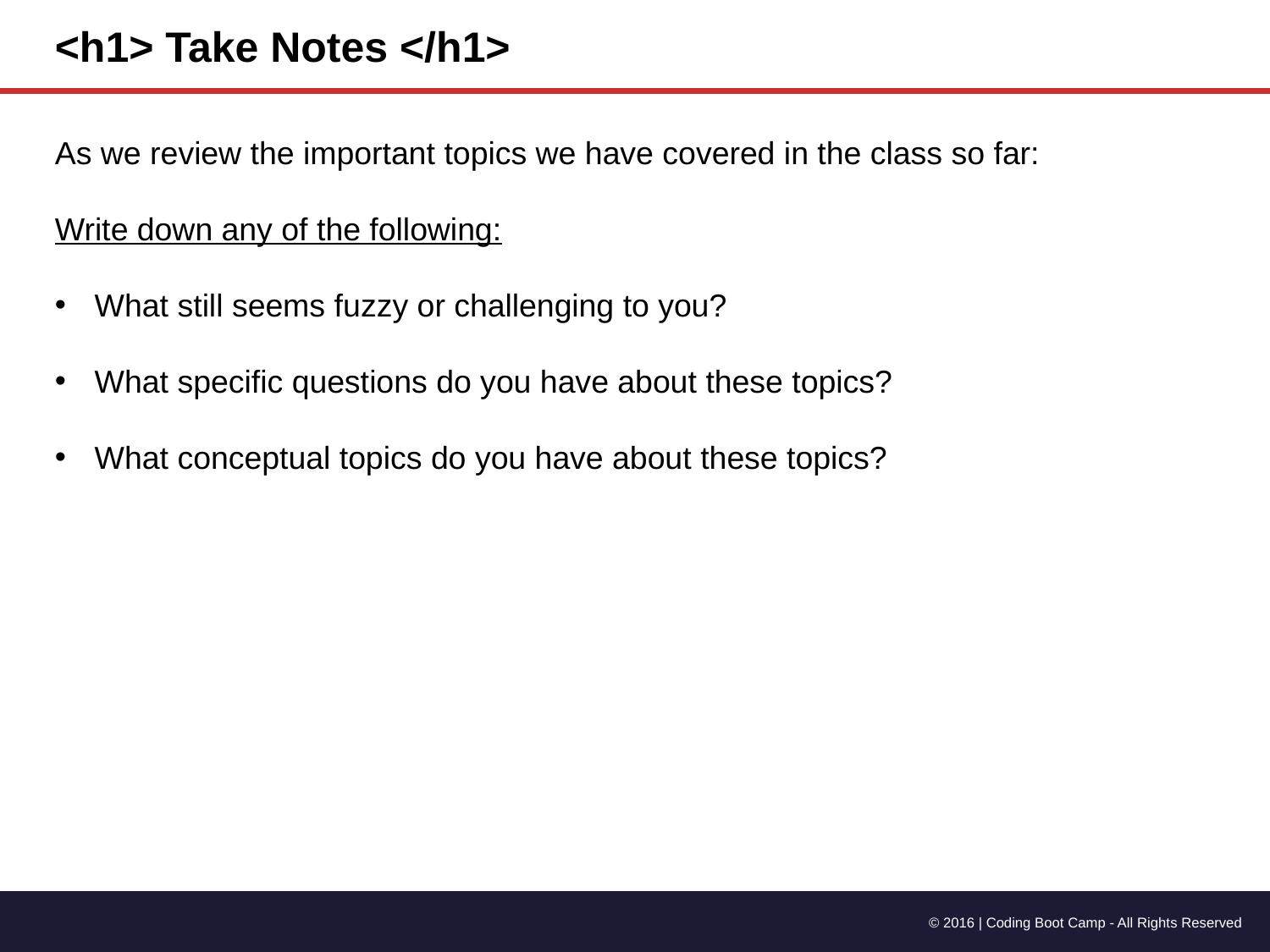

<h1> Take Notes </h1>
As we review the important topics we have covered in the class so far:

Write down any of the following:

What still seems fuzzy or challenging to you?

What specific questions do you have about these topics?

What conceptual topics do you have about these topics?